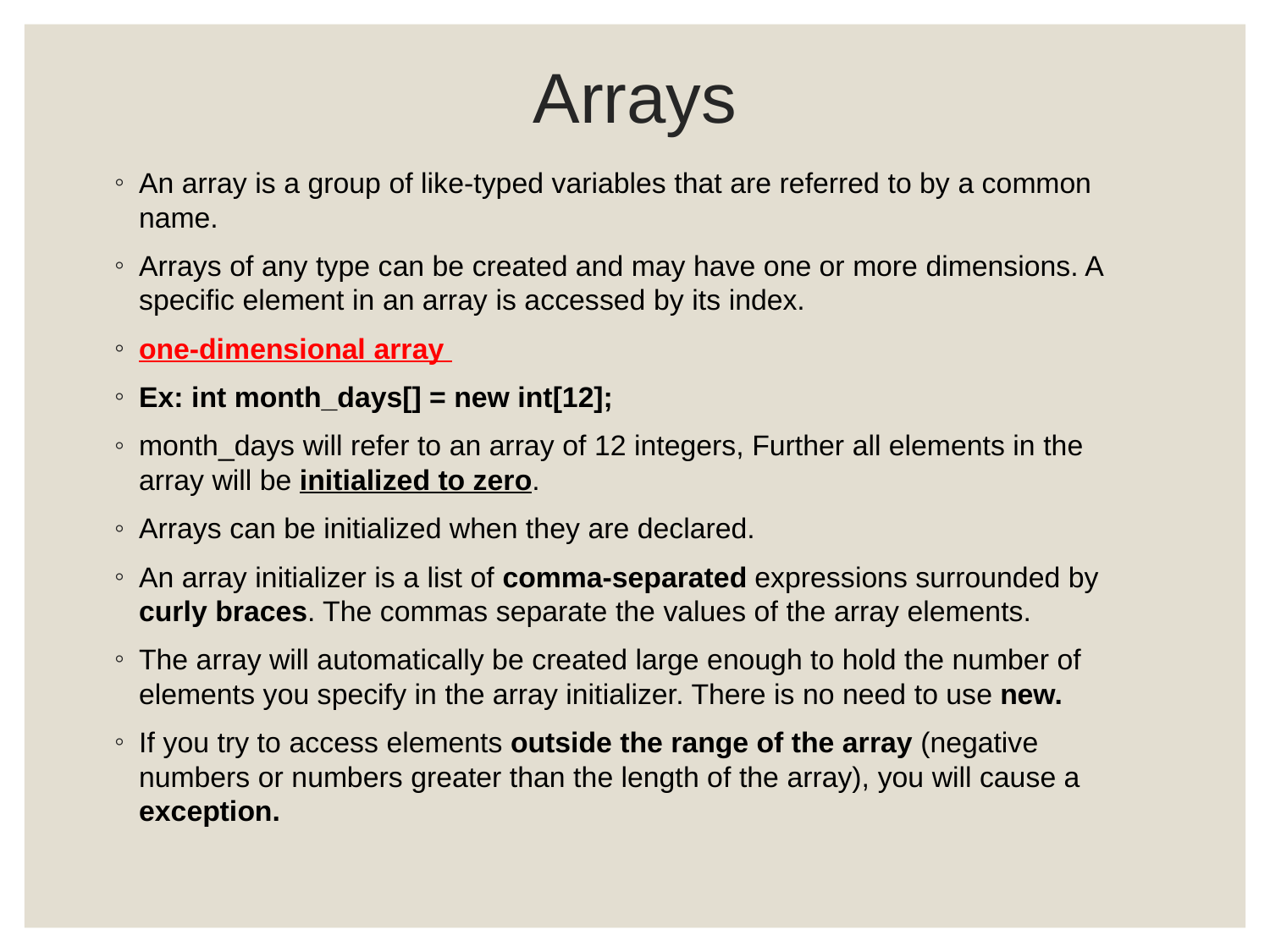

# Arrays
An array is a group of like-typed variables that are referred to by a common name.
Arrays of any type can be created and may have one or more dimensions. A specific element in an array is accessed by its index.
one-dimensional array
Ex: int month_days[] = new int[12];
month_days will refer to an array of 12 integers, Further all elements in the array will be initialized to zero.
Arrays can be initialized when they are declared.
An array initializer is a list of comma-separated expressions surrounded by curly braces. The commas separate the values of the array elements.
The array will automatically be created large enough to hold the number of elements you specify in the array initializer. There is no need to use new.
If you try to access elements outside the range of the array (negative numbers or numbers greater than the length of the array), you will cause a exception.